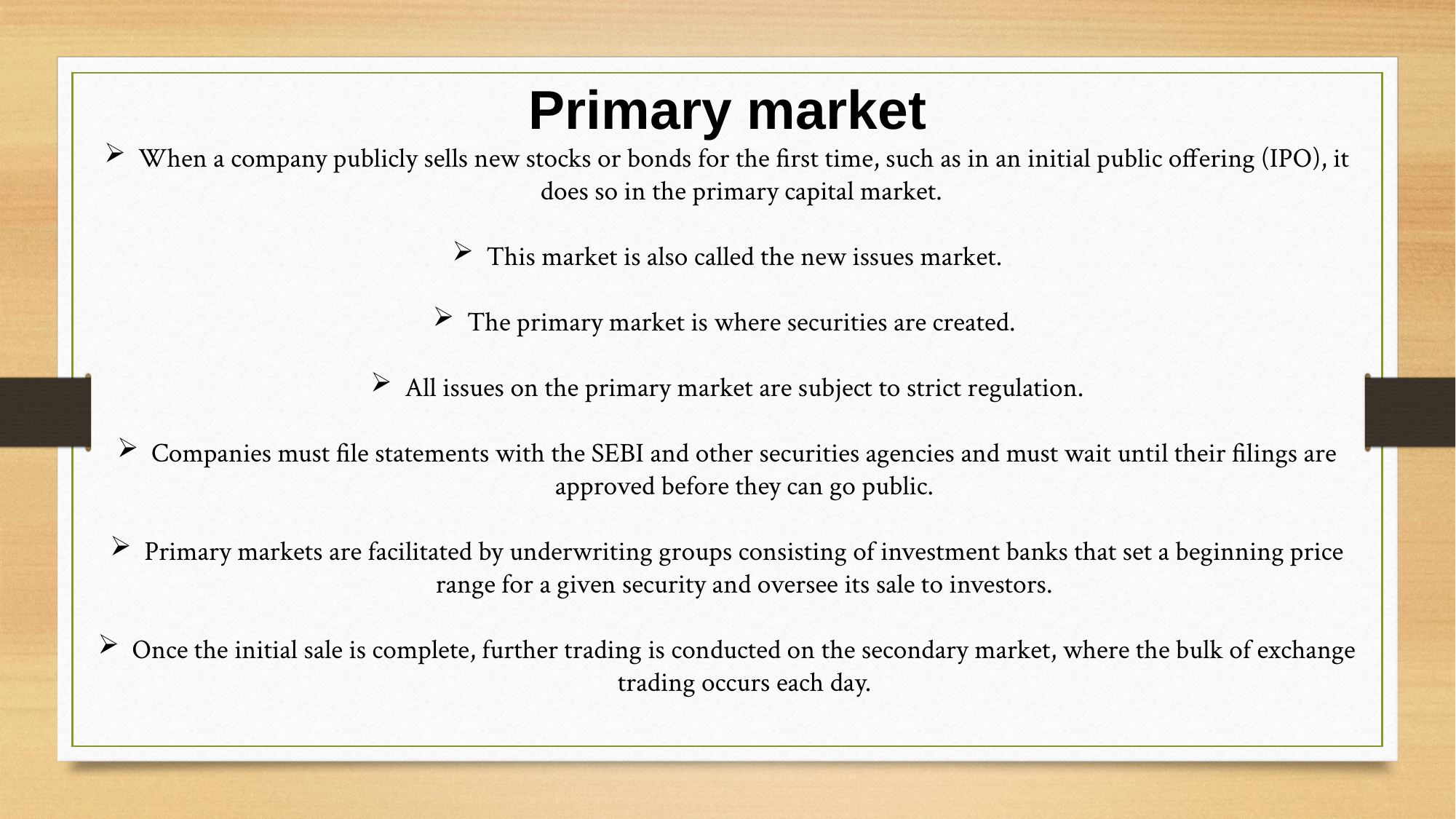

Primary market
When a company publicly sells new stocks or bonds for the first time, such as in an initial public offering (IPO), it does so in the primary capital market.

This market is also called the new issues market.

The primary market is where securities are created.

All issues on the primary market are subject to strict regulation.

Companies must file statements with the SEBI and other securities agencies and must wait until their filings are approved before they can go public.

Primary markets are facilitated by underwriting groups consisting of investment banks that set a beginning price range for a given security and oversee its sale to investors.

Once the initial sale is complete, further trading is conducted on the secondary market, where the bulk of exchange trading occurs each day.